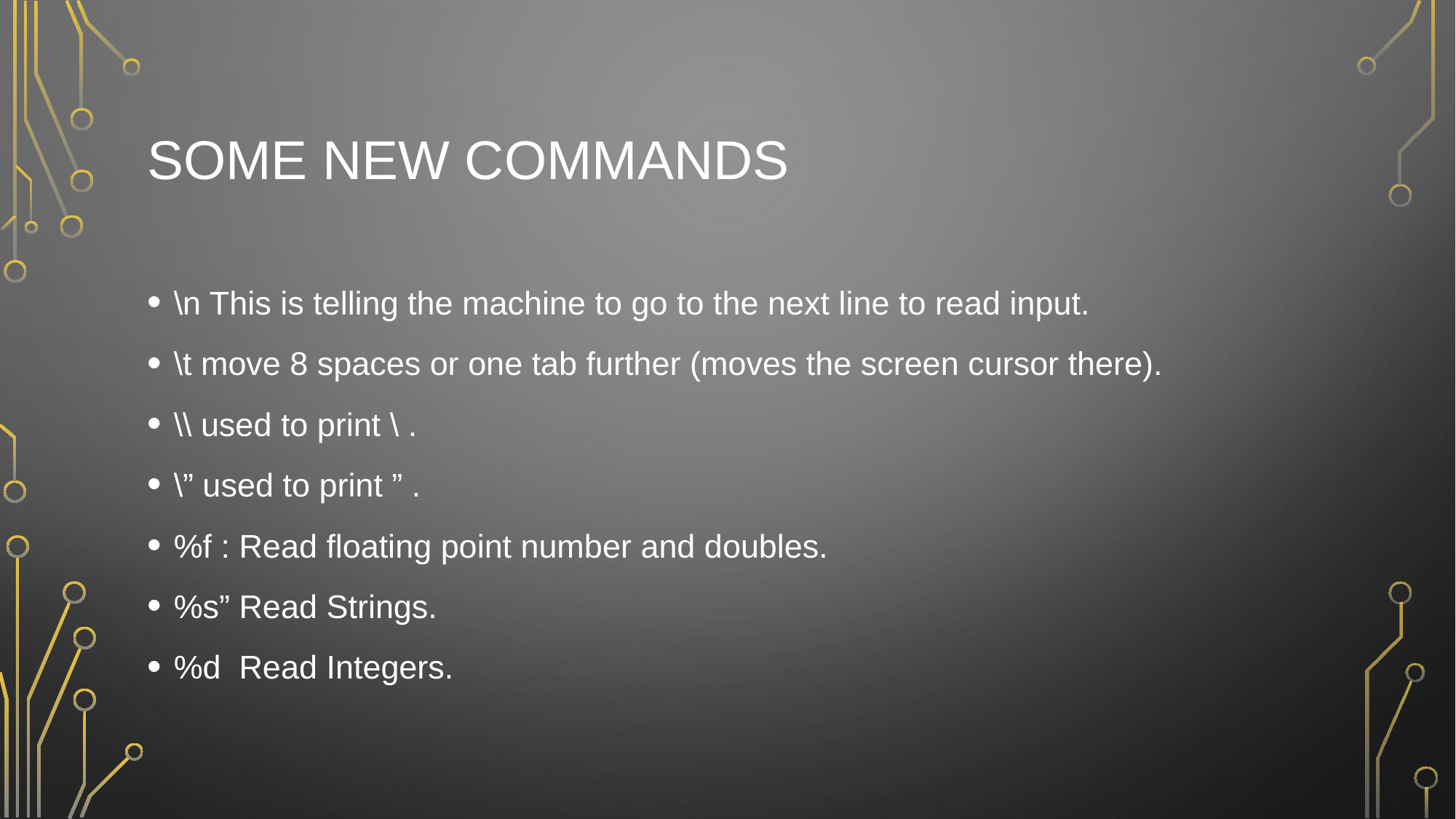

# Some new commands
\n This is telling the machine to go to the next line to read input.
\t move 8 spaces or one tab further (moves the screen cursor there).
\\ used to print \ .
\” used to print ” .
%f : Read floating point number and doubles.
%s” Read Strings.
%d  Read Integers.